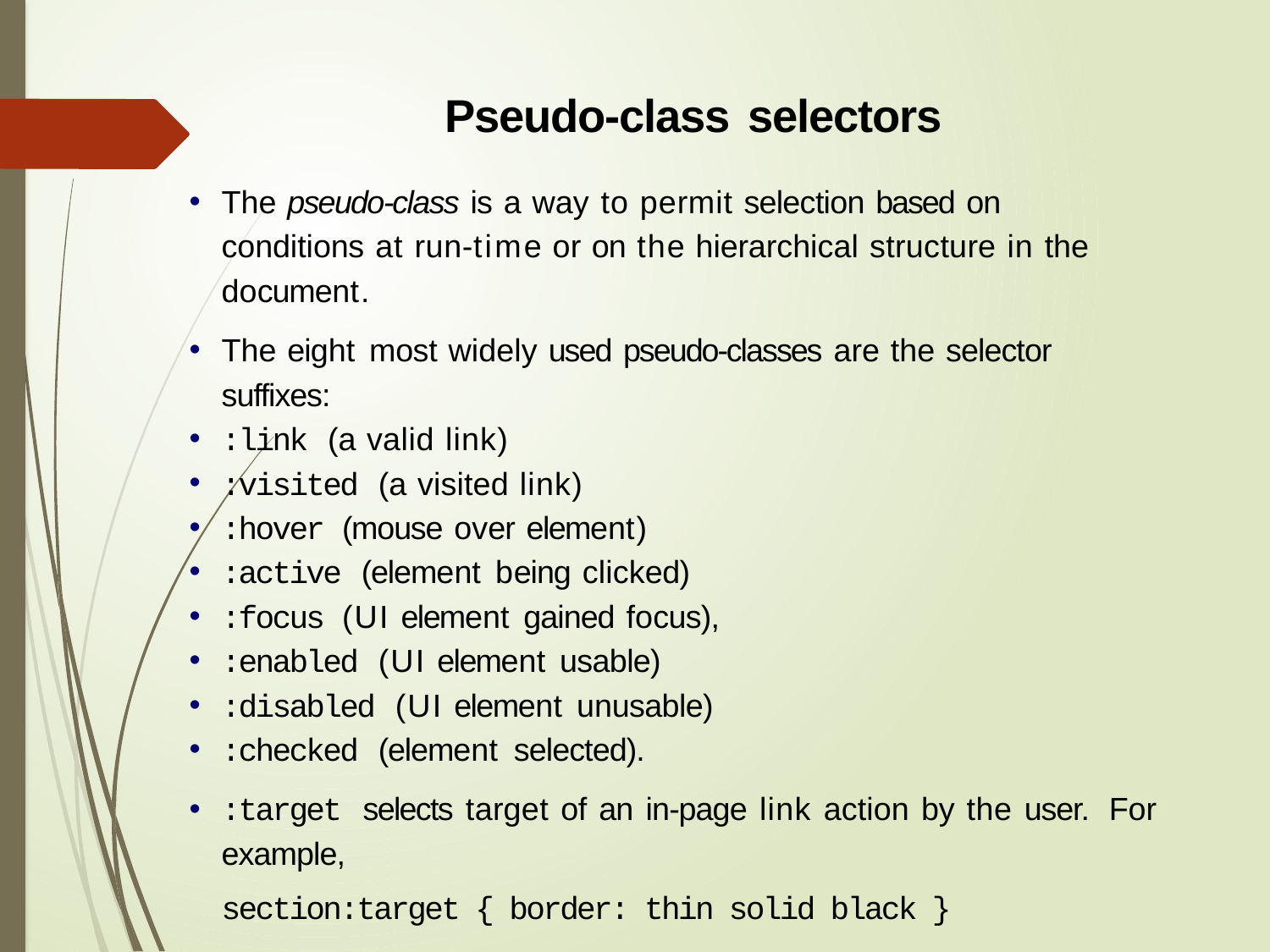

# Pseudo-class selectors
The pseudo-class is a way to permit selection based on conditions at run-time or on the hierarchical structure in the document.

The eight most widely used pseudo-classes are the selector suffixes:
:link (a valid link)
:visited (a visited link)
:hover (mouse over element)
:active (element being clicked)
:focus (UI element gained focus),
:enabled (UI element usable)
:disabled (UI element unusable)
:checked (element selected).

:target selects target of an in-page link action by the user.  For example,

section:target { border: thin solid black }
CSS-29